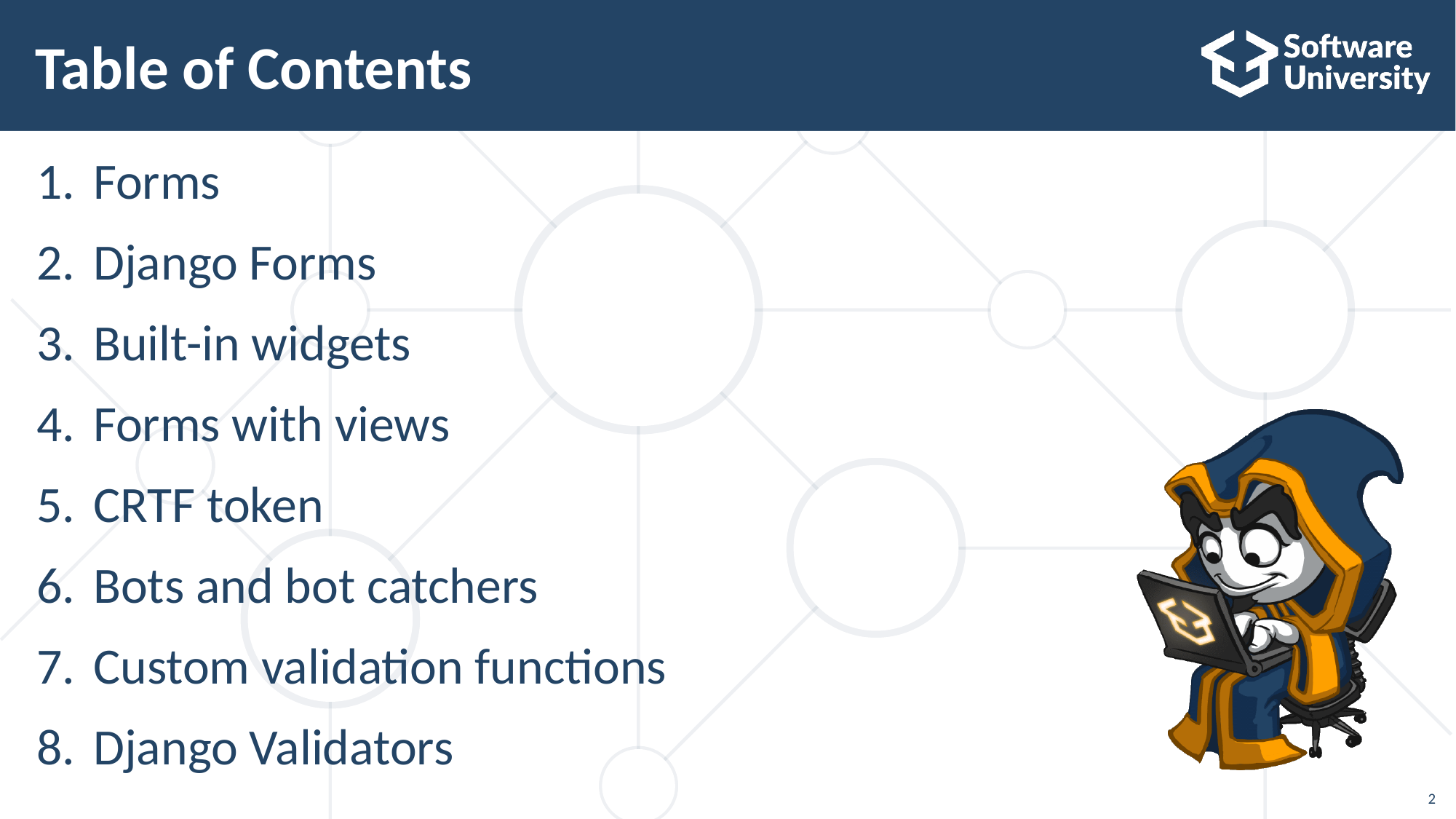

# Table of Contents
Forms
Django Forms
Built-in widgets
Forms with views
CRTF token
Bots and bot catchers
Custom validation functions
Django Validators
2